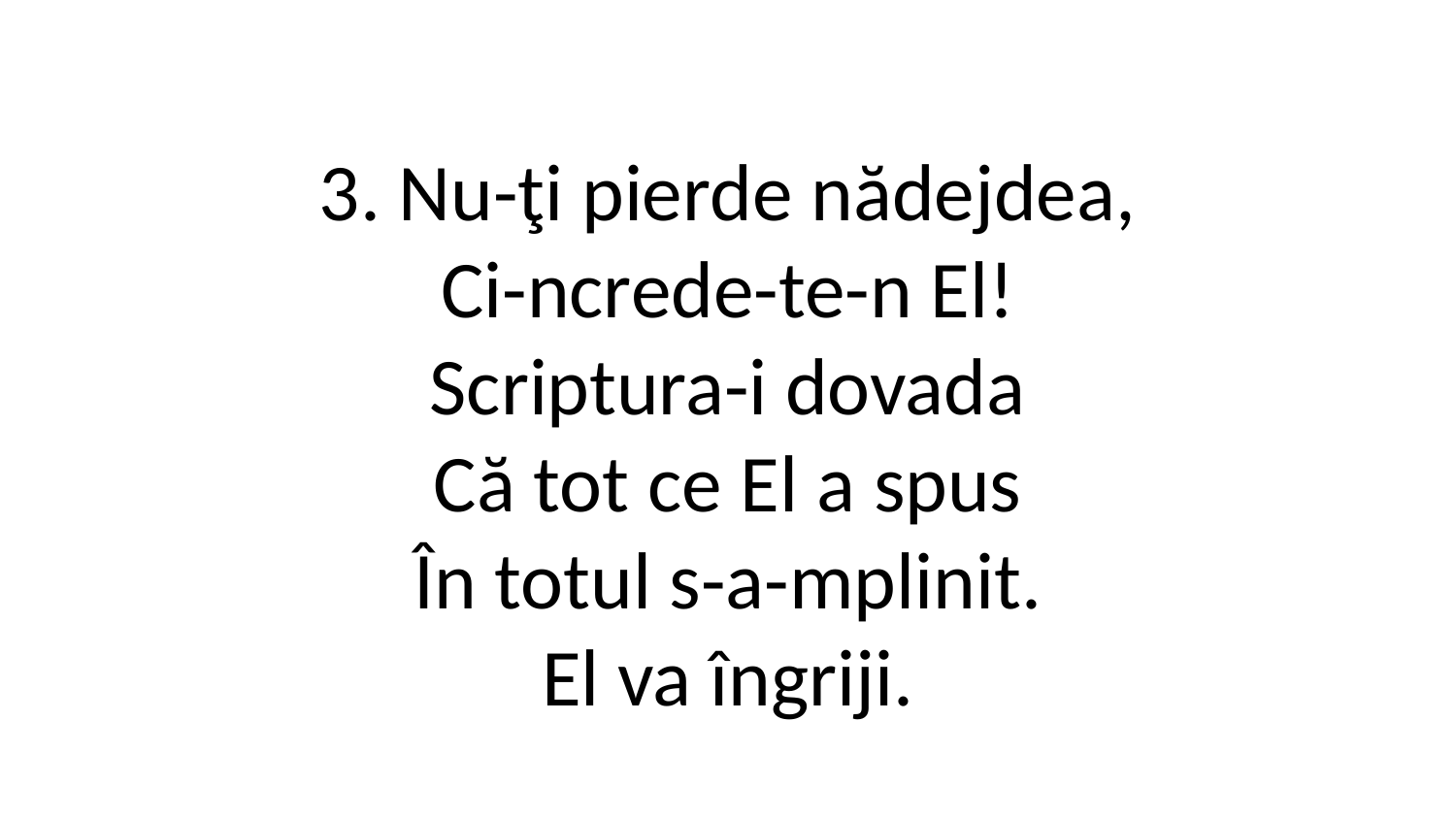

3. Nu-ţi pierde nădejdea,
Ci-ncrede-te-n El!
Scriptura-i dovada
Că tot ce El a spus
În totul s-a-mplinit.
El va îngriji.